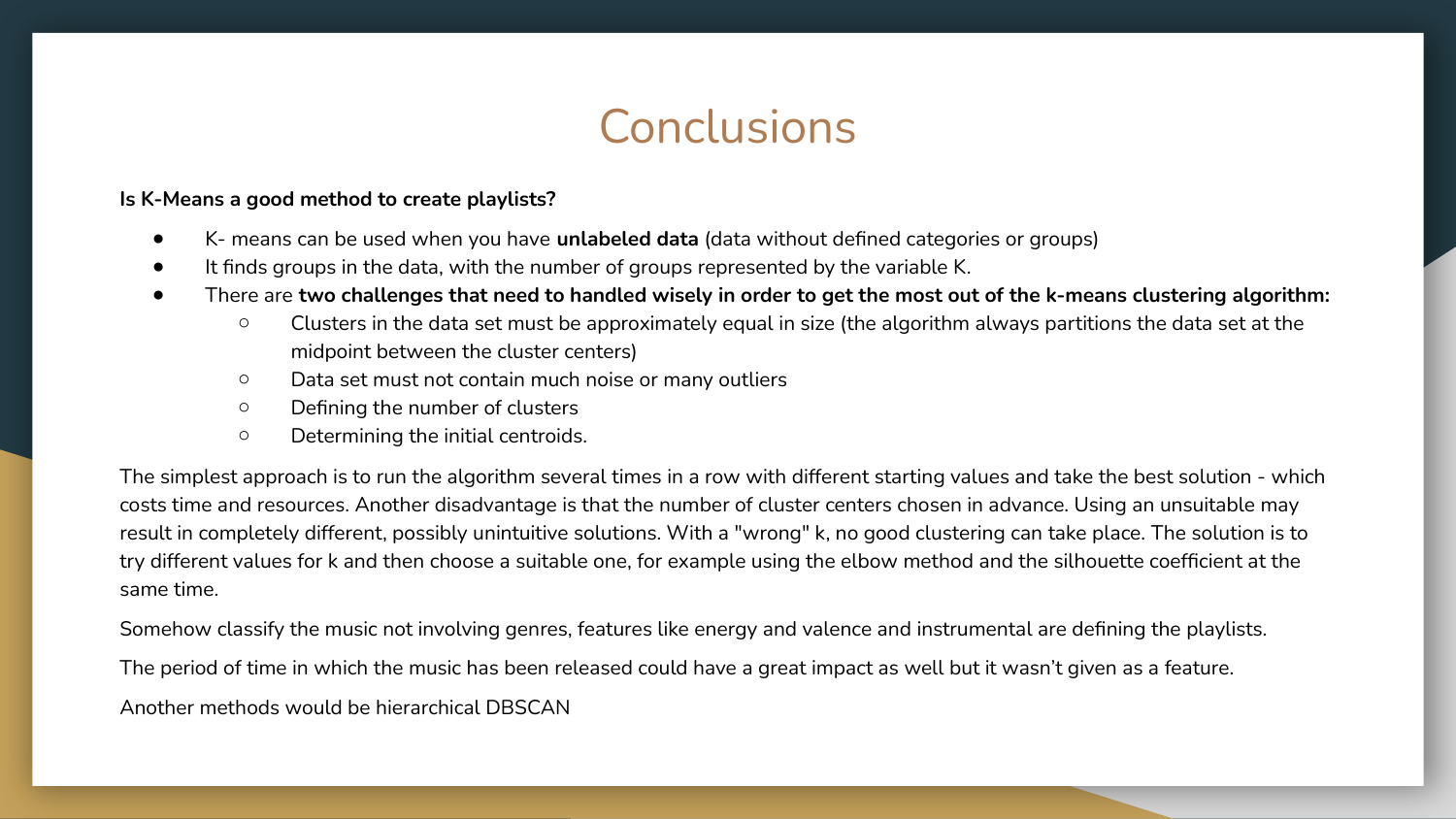

# Conclusions

Is K-Means a good method to create playlists?
K- means can be used when you have unlabeled data (data without defined categories or groups)
It finds groups in the data, with the number of groups represented by the variable K.
There are two challenges that need to handled wisely in order to get the most out of the k-means clustering algorithm:
Clusters in the data set must be approximately equal in size (the algorithm always partitions the data set at the midpoint between the cluster centers)
Data set must not contain much noise or many outliers
Defining the number of clusters
Determining the initial centroids.
The simplest approach is to run the algorithm several times in a row with different starting values and take the best solution - which costs time and resources. Another disadvantage is that the number of cluster centers chosen in advance. Using an unsuitable may result in completely different, possibly unintuitive solutions. With a "wrong" k, no good clustering can take place. The solution is to try different values for k and then choose a suitable one, for example using the elbow method and the silhouette coefficient at the same time.
Somehow classify the music not involving genres, features like energy and valence and instrumental are defining the playlists.
The period of time in which the music has been released could have a great impact as well but it wasn’t given as a feature.
Another methods would be hierarchical DBSCAN